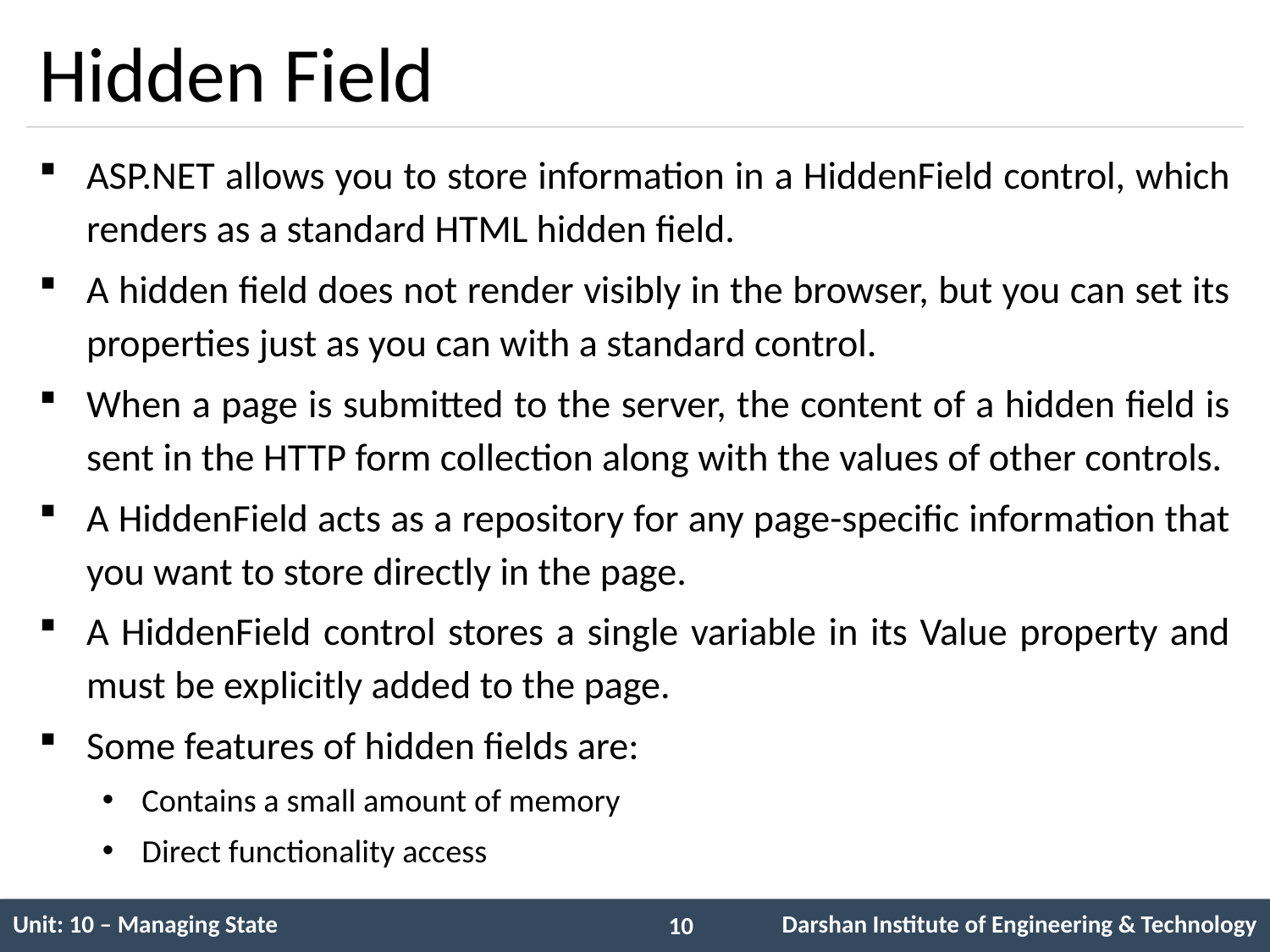

# Hidden Field
ASP.NET allows you to store information in a HiddenField control, which renders as a standard HTML hidden field.
A hidden field does not render visibly in the browser, but you can set its properties just as you can with a standard control.
When a page is submitted to the server, the content of a hidden field is sent in the HTTP form collection along with the values of other controls.
A HiddenField acts as a repository for any page-specific information that you want to store directly in the page.
A HiddenField control stores a single variable in its Value property and must be explicitly added to the page.
Some features of hidden fields are:
Contains a small amount of memory
Direct functionality access